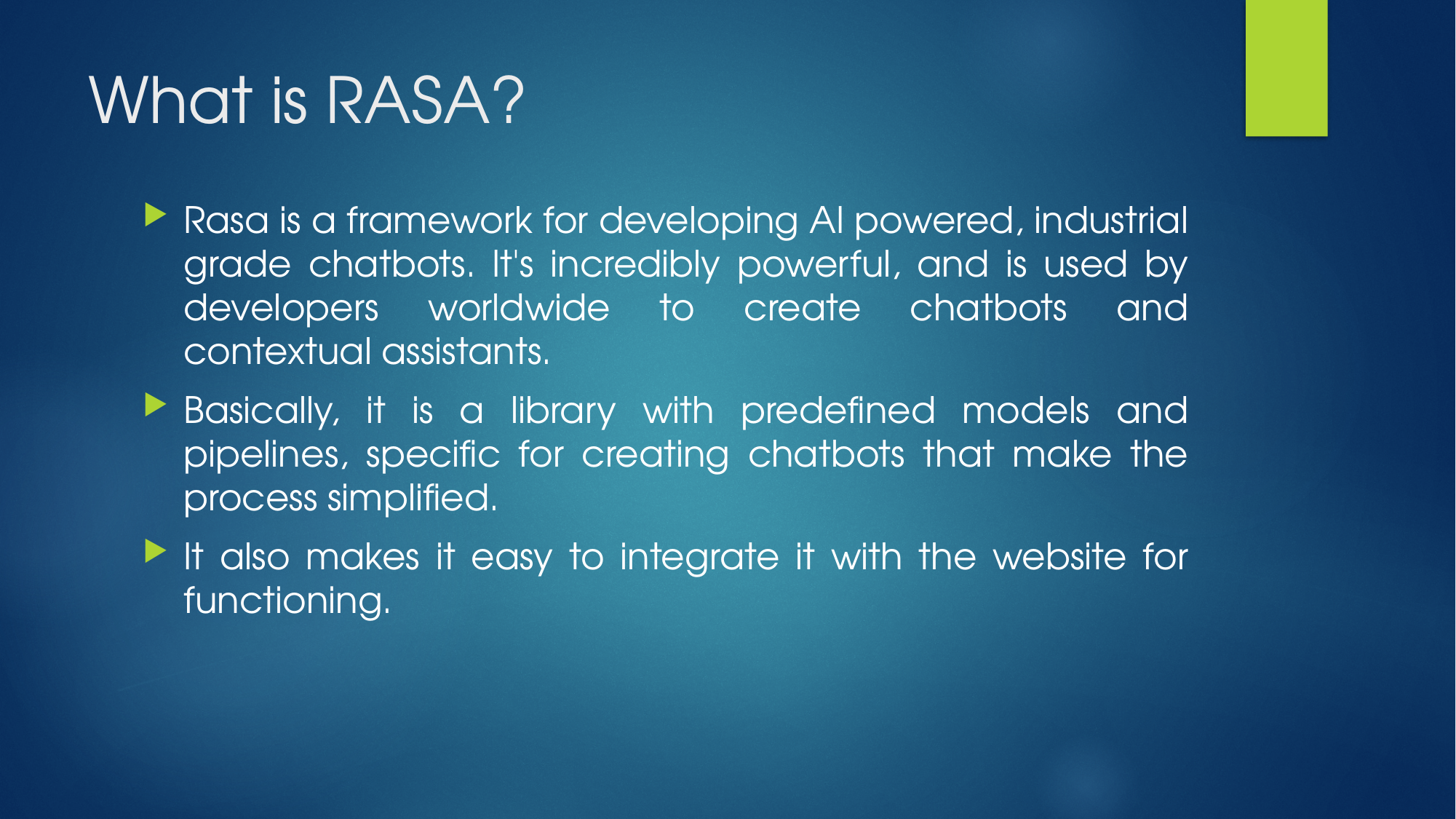

# What is RASA?
Rasa is a framework for developing AI powered, industrial grade chatbots. It's incredibly powerful, and is used by developers worldwide to create chatbots and contextual assistants.
Basically, it is a library with predefined models and pipelines, specific for creating chatbots that make the process simplified.
It also makes it easy to integrate it with the website for functioning.